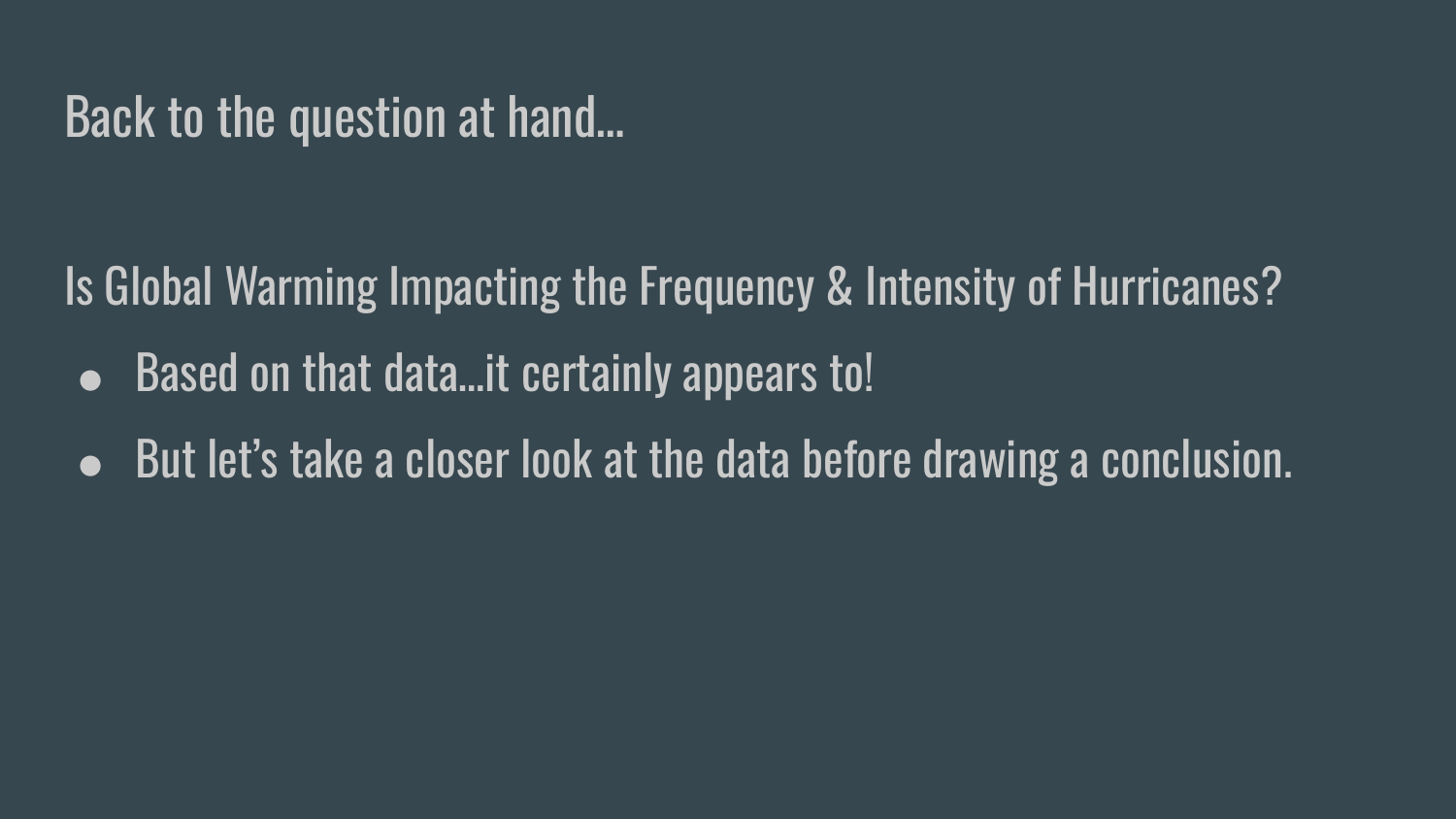

# Back to the question at hand…
Is Global Warming Impacting the Frequency & Intensity of Hurricanes?
Based on that data…it certainly appears to!
But let’s take a closer look at the data before drawing a conclusion.